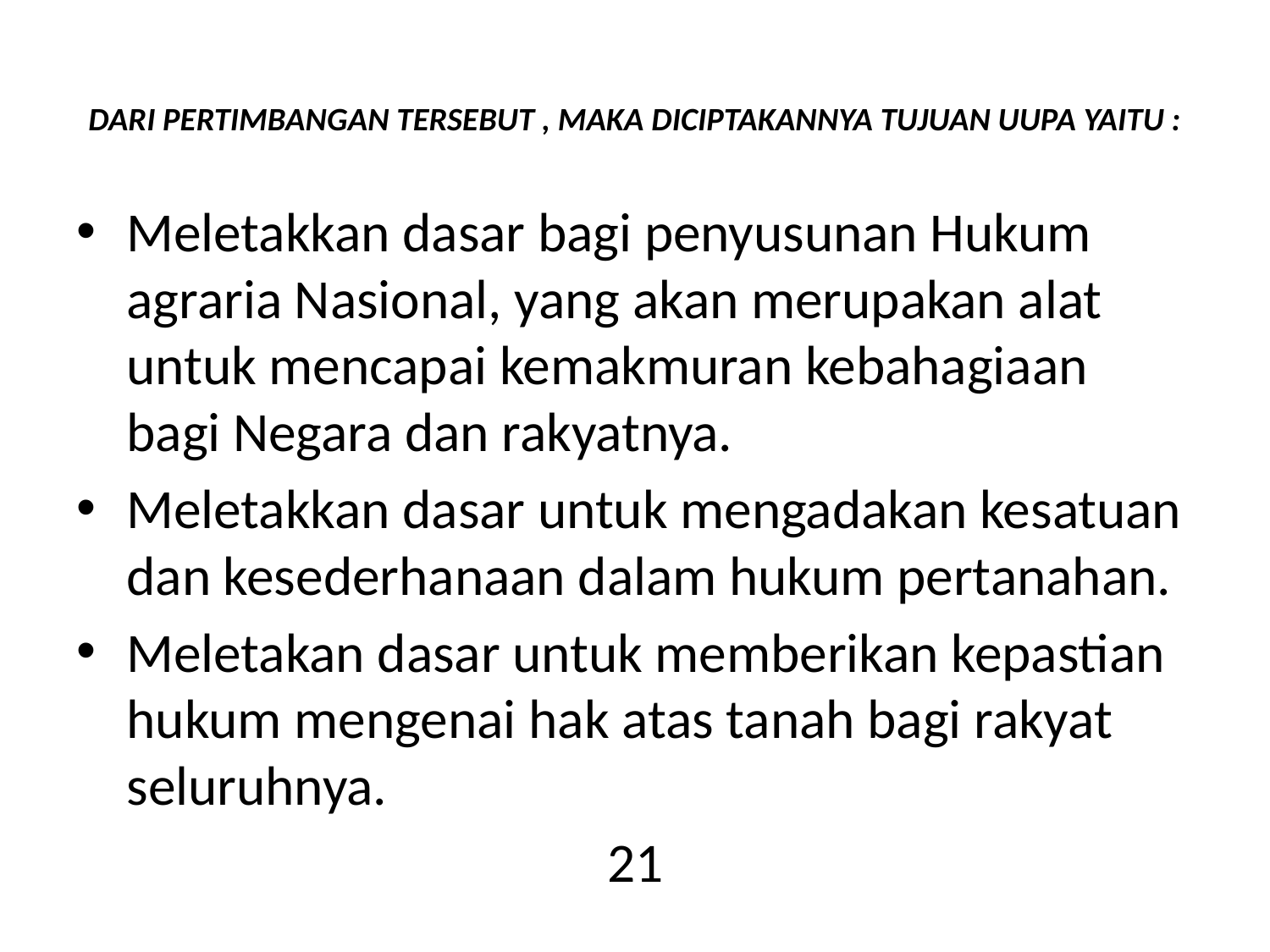

# DARI PERTIMBANGAN TERSEBUT , MAKA DICIPTAKANNYA TUJUAN UUPA YAITU :
Meletakkan dasar bagi penyusunan Hukum agraria Nasional, yang akan merupakan alat untuk mencapai kemakmuran kebahagiaan bagi Negara dan rakyatnya.
Meletakkan dasar untuk mengadakan kesatuan dan kesederhanaan dalam hukum pertanahan.
Meletakan dasar untuk memberikan kepastian hukum mengenai hak atas tanah bagi rakyat seluruhnya.
21